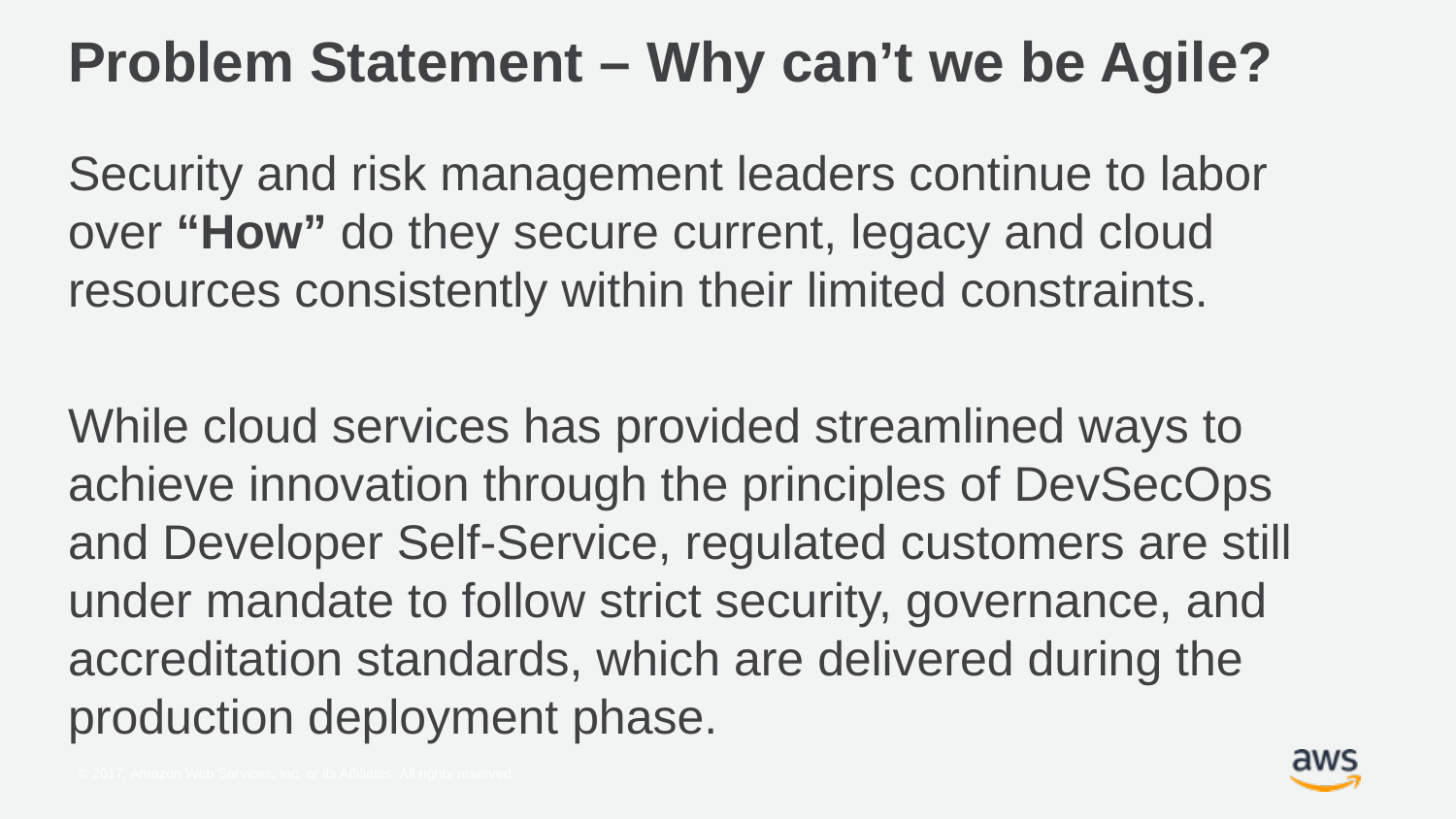

# Problem Statement – Why can’t we be Agile?
Security and risk management leaders continue to labor over “How” do they secure current, legacy and cloud resources consistently within their limited constraints.

While cloud services has provided streamlined ways to achieve innovation through the principles of DevSecOps and Developer Self-Service, regulated customers are still under mandate to follow strict security, governance, and accreditation standards, which are delivered during the production deployment phase.